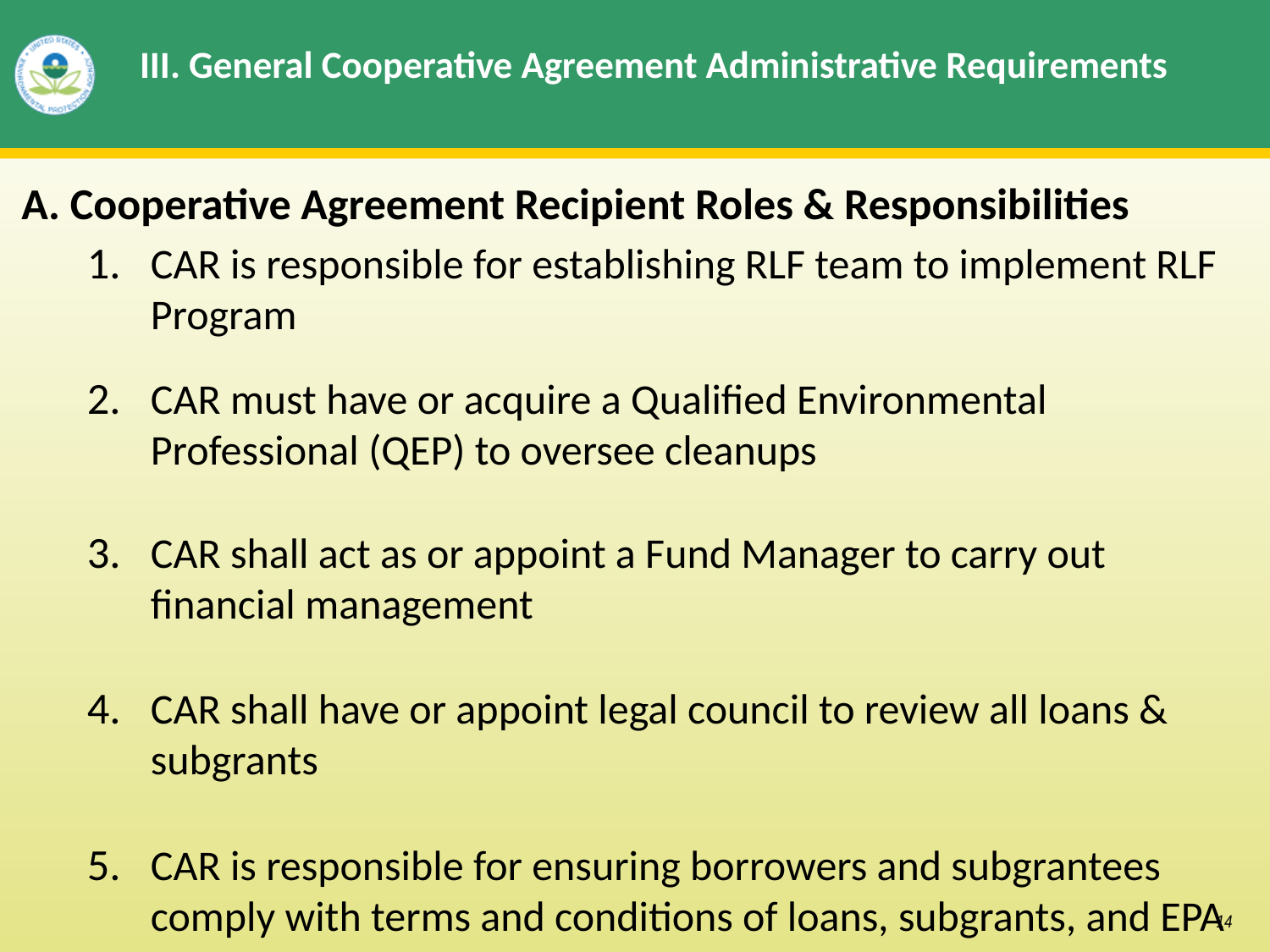

# III. General Cooperative Agreement Administrative Requirements
A. Cooperative Agreement Recipient Roles & Responsibilities
CAR is responsible for establishing RLF team to implement RLF Program

CAR must have or acquire a Qualified Environmental Professional (QEP) to oversee cleanups

CAR shall act as or appoint a Fund Manager to carry out financial management

CAR shall have or appoint legal council to review all loans & subgrants

CAR is responsible for ensuring borrowers and subgrantees comply with terms and conditions of loans, subgrants, and EPA CA